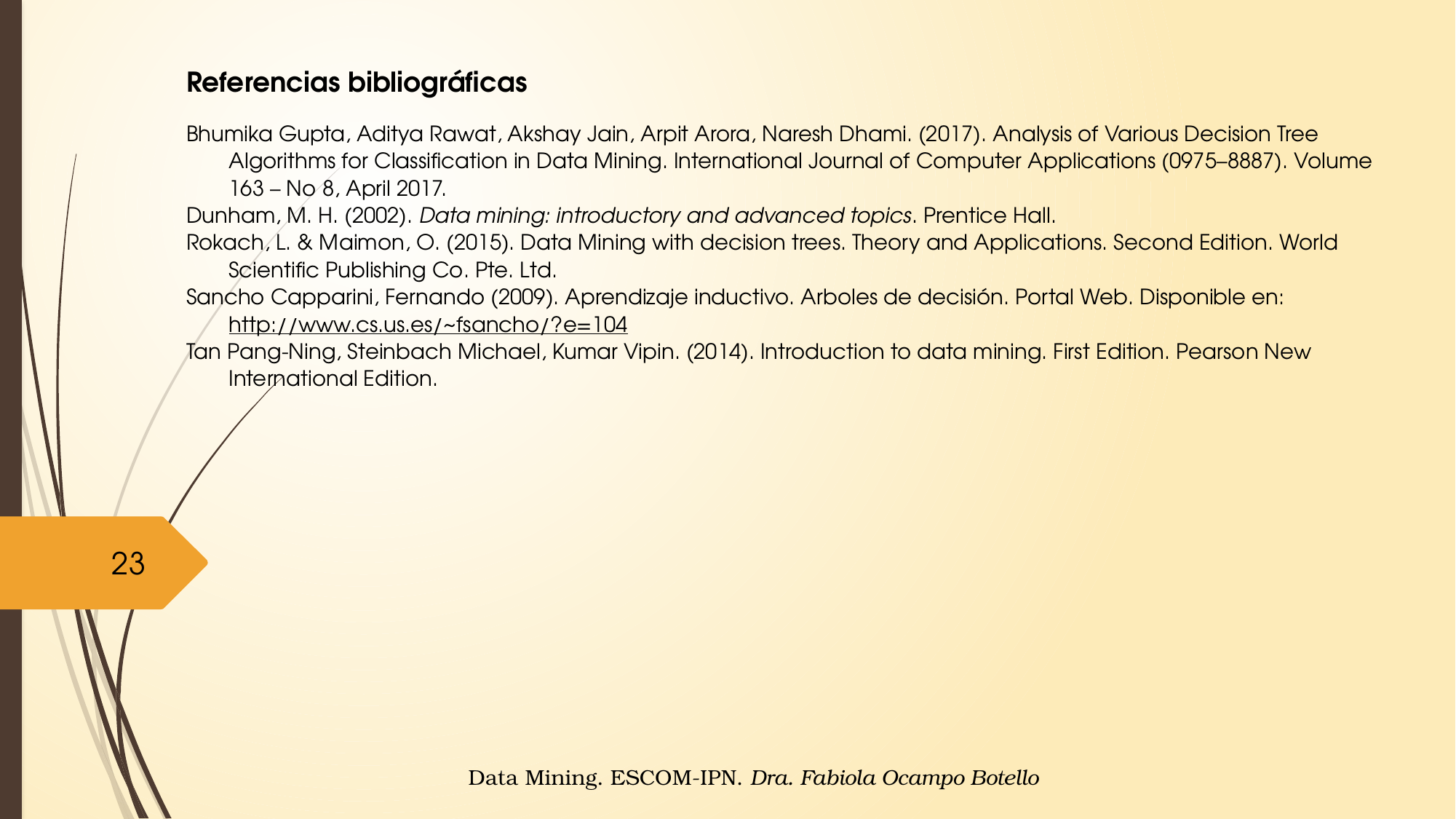

Referencias bibliográficas
Bhumika Gupta, Aditya Rawat, Akshay Jain, Arpit Arora, Naresh Dhami. (2017). Analysis of Various Decision Tree Algorithms for Classification in Data Mining. International Journal of Computer Applications (0975–8887). Volume 163 – No 8, April 2017.
Dunham, M. H. (2002). Data mining: introductory and advanced topics. Prentice Hall.
Rokach, L. & Maimon, O. (2015). Data Mining with decision trees. Theory and Applications. Second Edition. World Scientific Publishing Co. Pte. Ltd.
Sancho Capparini, Fernando (2009). Aprendizaje inductivo. Arboles de decisión. Portal Web. Disponible en: http://www.cs.us.es/~fsancho/?e=104
Tan Pang-Ning, Steinbach Michael, Kumar Vipin. (2014). Introduction to data mining. First Edition. Pearson New International Edition.
23
Data Mining. ESCOM-IPN. Dra. Fabiola Ocampo Botello